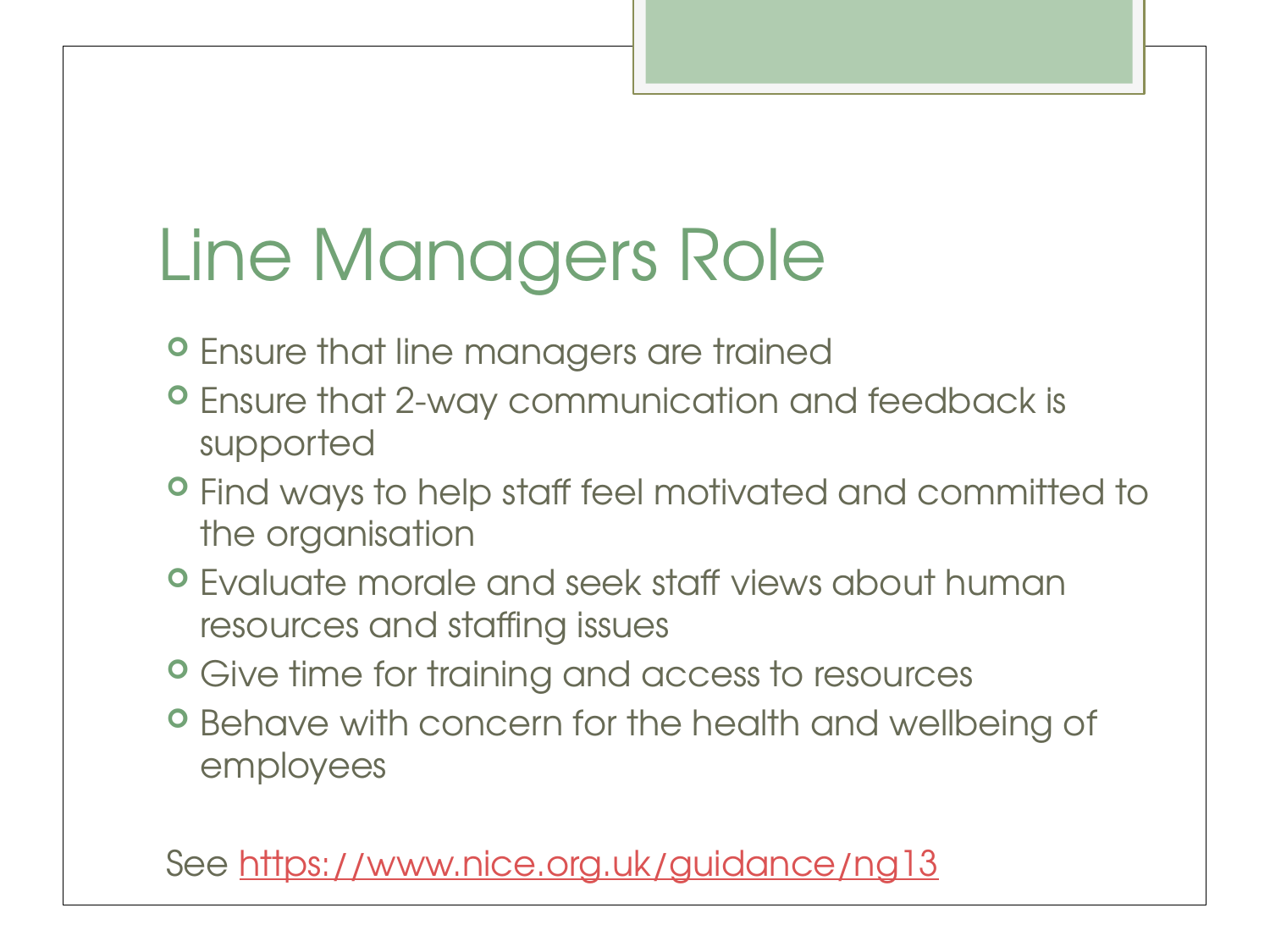

# Line Managers Role
Ensure that line managers are trained
Ensure that 2-way communication and feedback is supported
Find ways to help staff feel motivated and committed to the organisation
Evaluate morale and seek staff views about human resources and staffing issues
Give time for training and access to resources
Behave with concern for the health and wellbeing of employees

See https://www.nice.org.uk/guidance/ng13